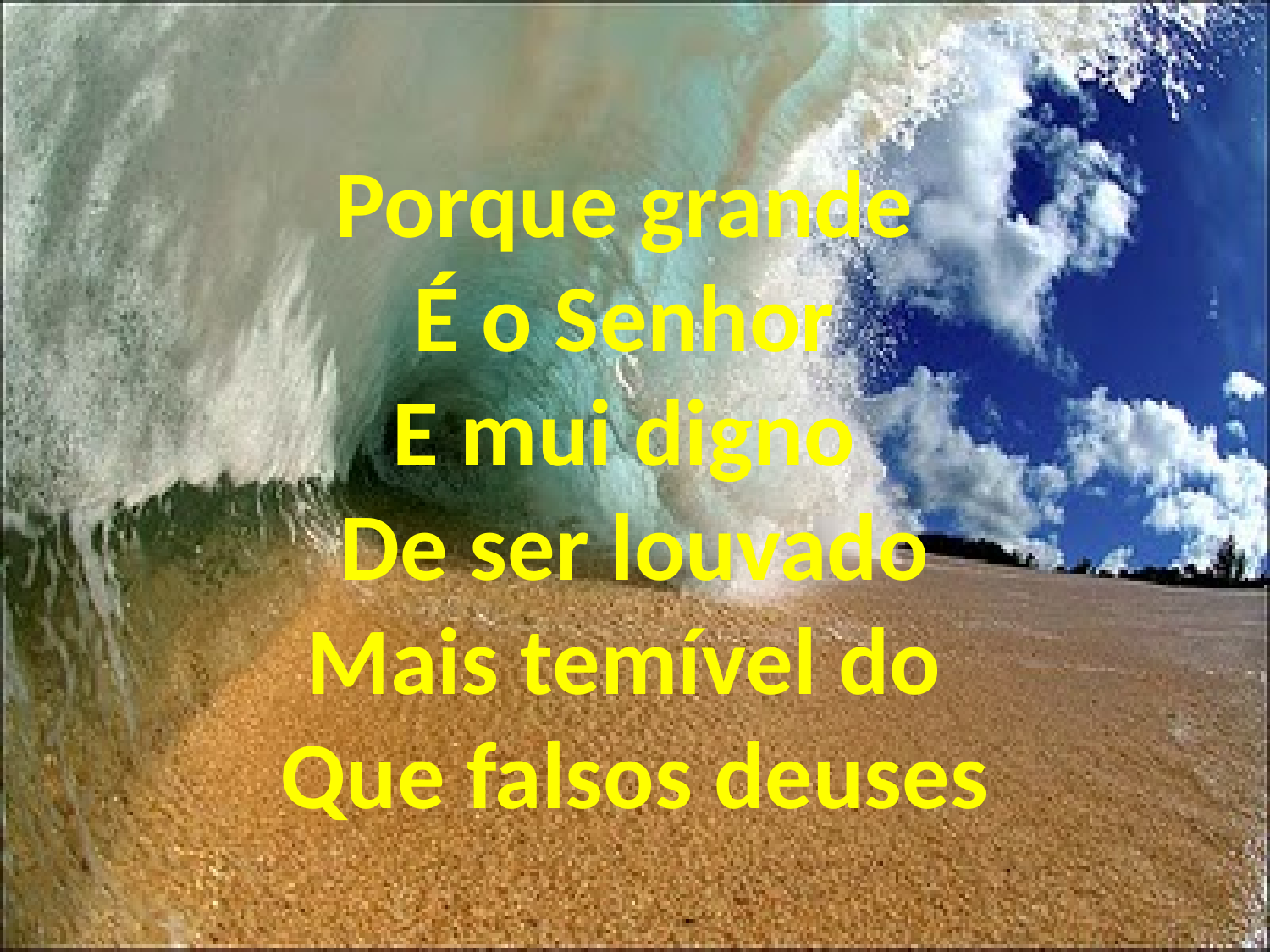

Porque grande
É o Senhor
E mui digno
De ser louvado
Mais temível do
Que falsos deuses